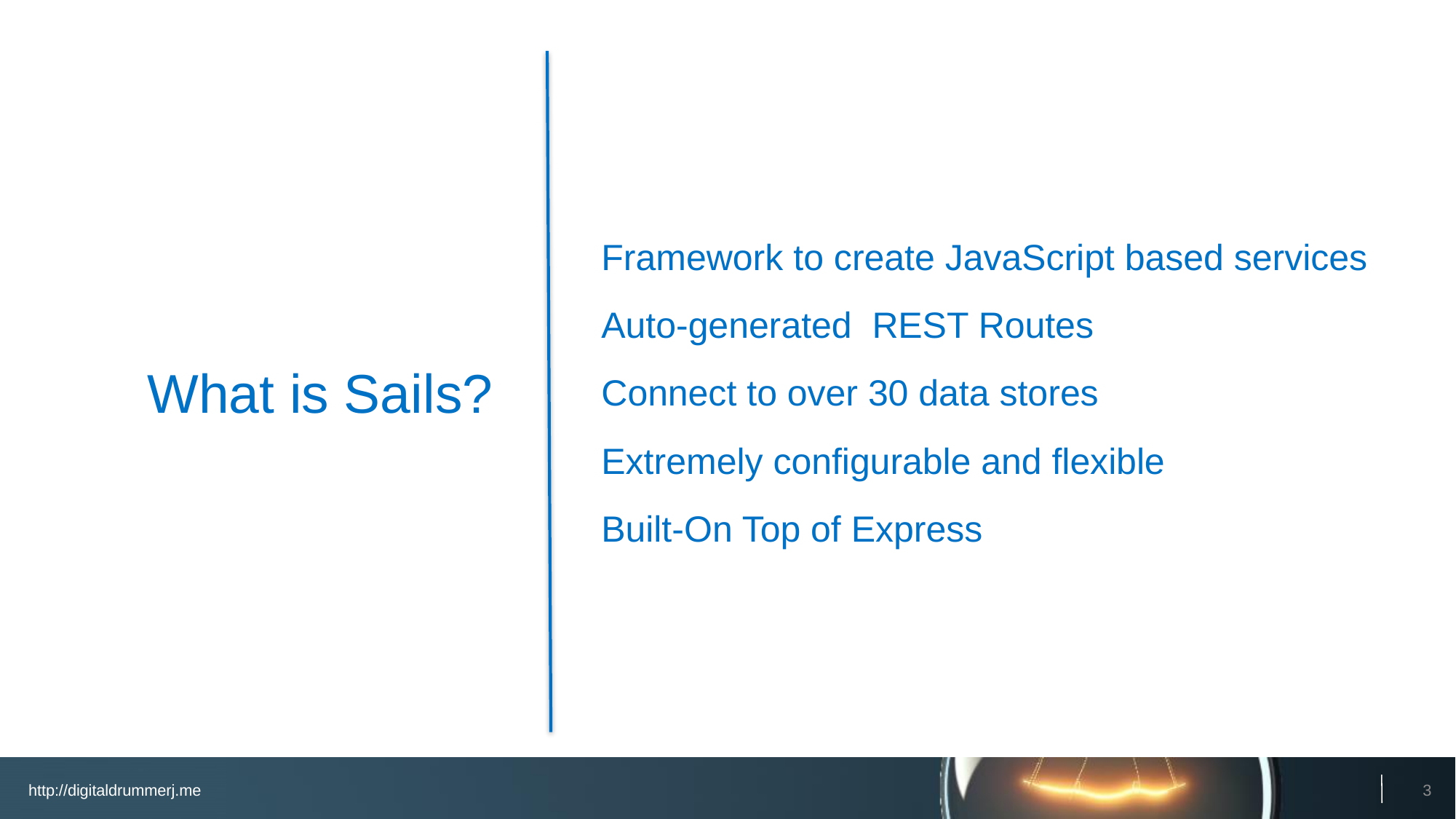

What is Sails?
Framework to create JavaScript based services
Auto-generated  REST Routes
Connect to over 30 data stores
Extremely configurable and flexible
Built-On Top of Express
3